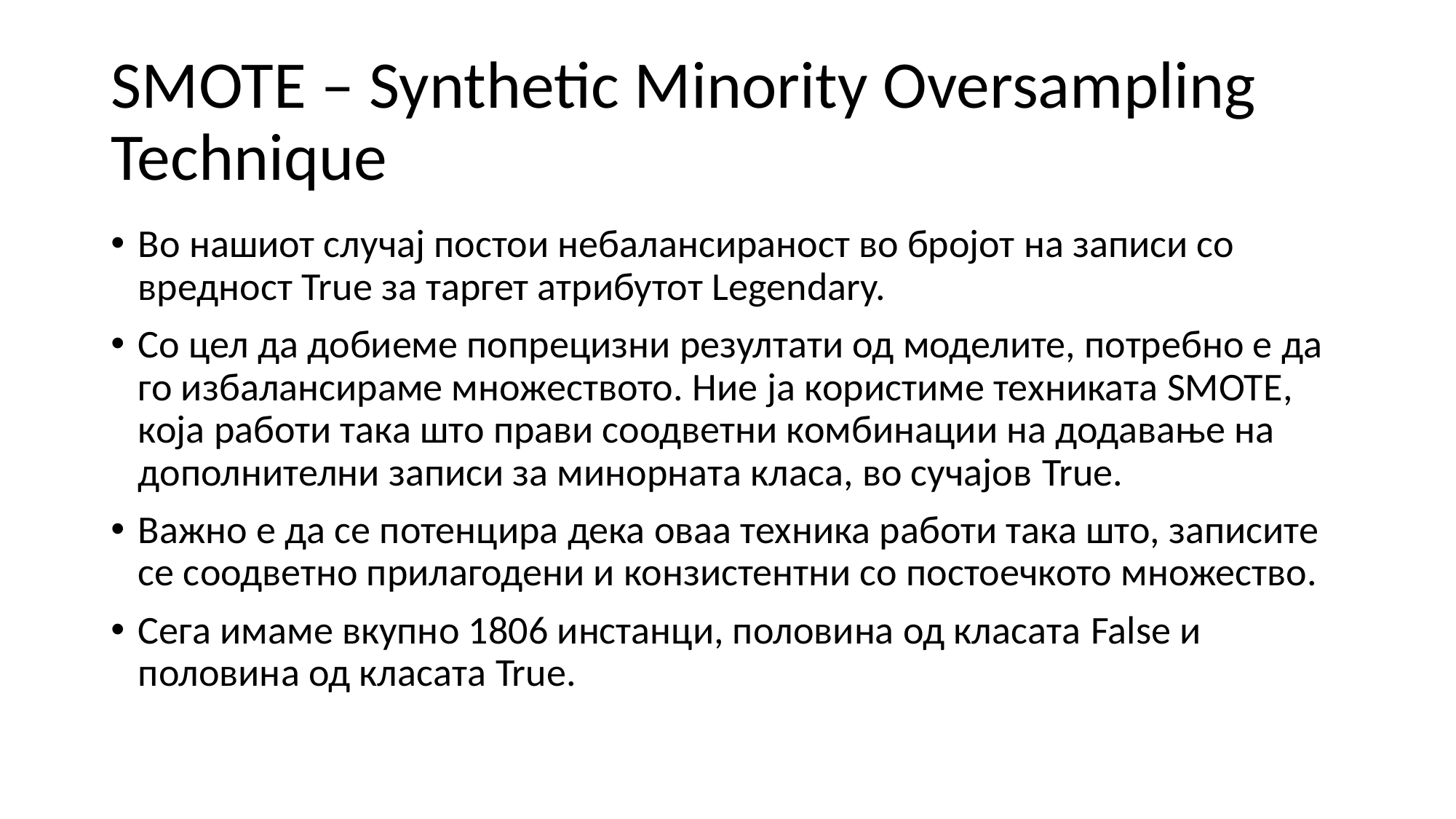

# SMOTE – Synthetic Minority Oversampling Technique
Во нашиот случај постои небалансираност во бројот на записи со вредност True за таргет атрибутот Legendary.
Со цел да добиеме попрецизни резултати од моделите, потребно е да го избалансираме множеството. Ние ја користиме техниката SMOTE, која работи така што прави соодветни комбинации на додавање на дополнителни записи за минорната класа, во сучајов True.
Важно е да се потенцира дека оваа техника работи така што, записите се соодветно прилагодени и конзистентни со постоечкото множество.
Сега имаме вкупно 1806 инстанци, половина од класата False и половина од класата True.